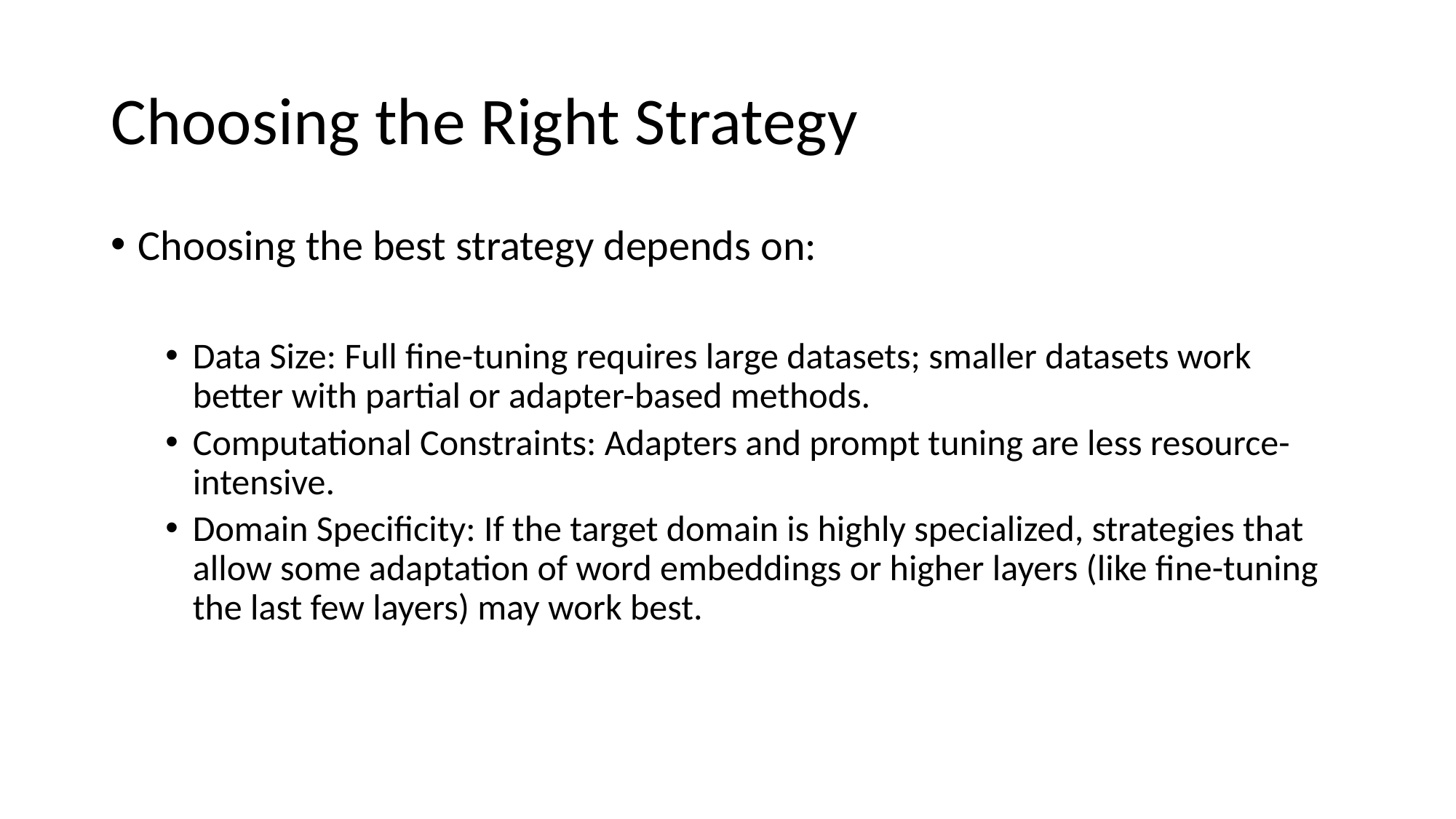

# Choosing the Right Strategy
Choosing the best strategy depends on:

Data Size: Full fine-tuning requires large datasets; smaller datasets work better with partial or adapter-based methods.
Computational Constraints: Adapters and prompt tuning are less resource-intensive.
Domain Specificity: If the target domain is highly specialized, strategies that allow some adaptation of word embeddings or higher layers (like fine-tuning the last few layers) may work best.
19